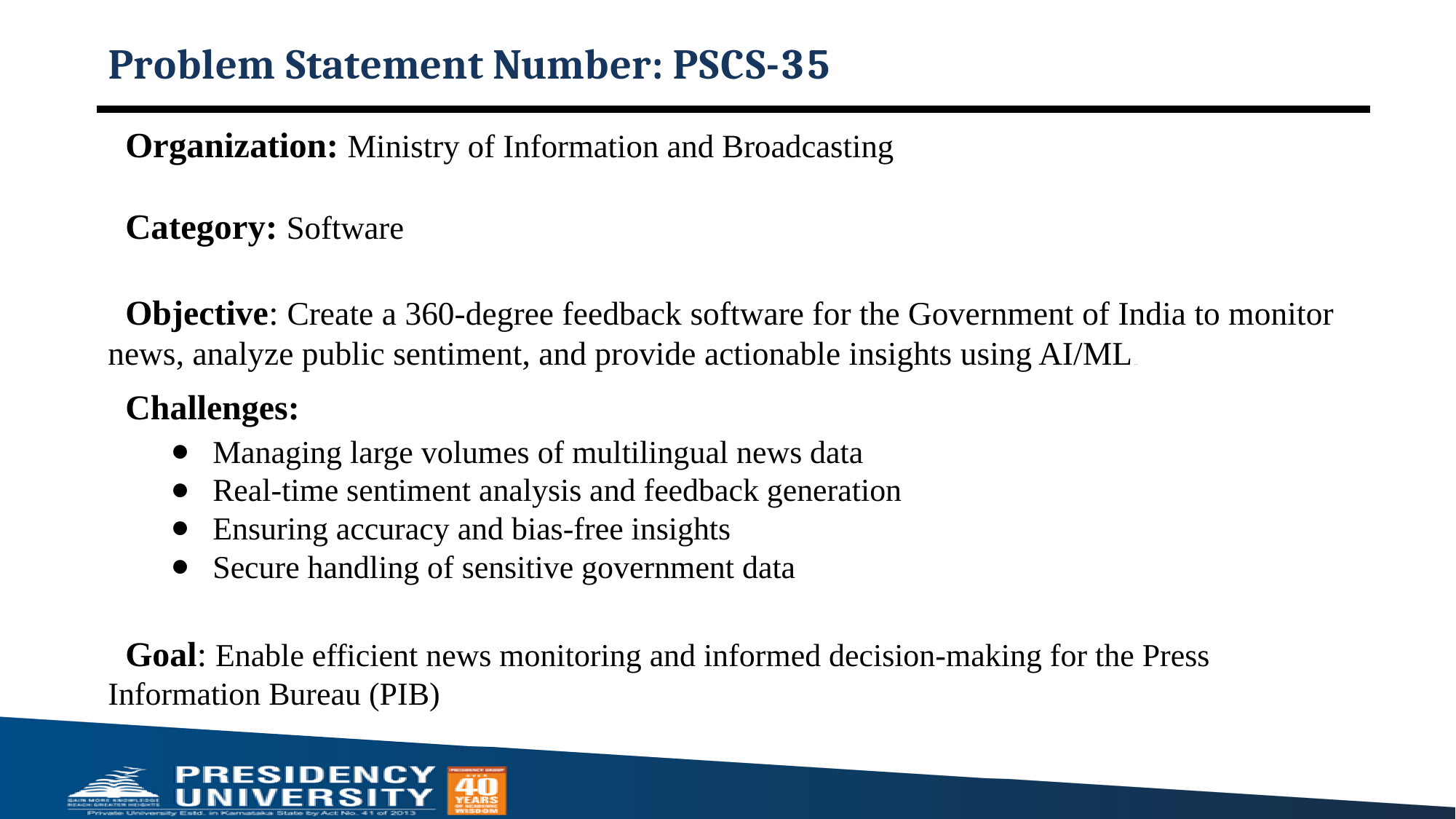

# Problem Statement Number: PSCS-35
Organization: Ministry of Information and Broadcasting

Category: Software

  Objective: Create a 360-degree feedback software for the Government of India to monitor news, analyze public sentiment, and provide actionable insights using AI/ML…

  Challenges:
Managing large volumes of multilingual news data
Real-time sentiment analysis and feedback generation
Ensuring accuracy and bias-free insights
Secure handling of sensitive government data

  Goal: Enable efficient news monitoring and informed decision-making for the Press Information Bureau (PIB)